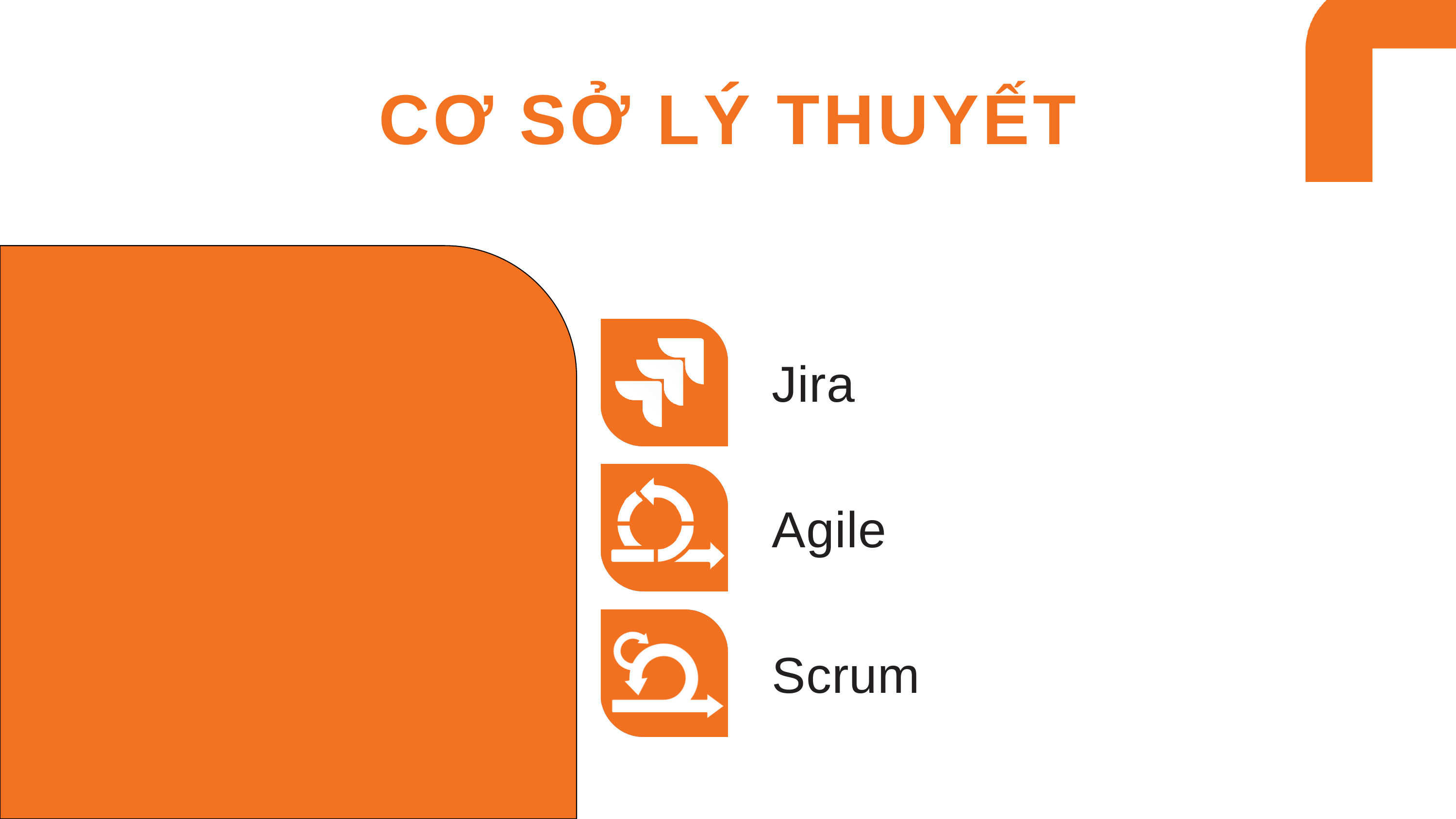

CƠ SỞ LÝ THUYẾT

Jira

Agile

Scrum